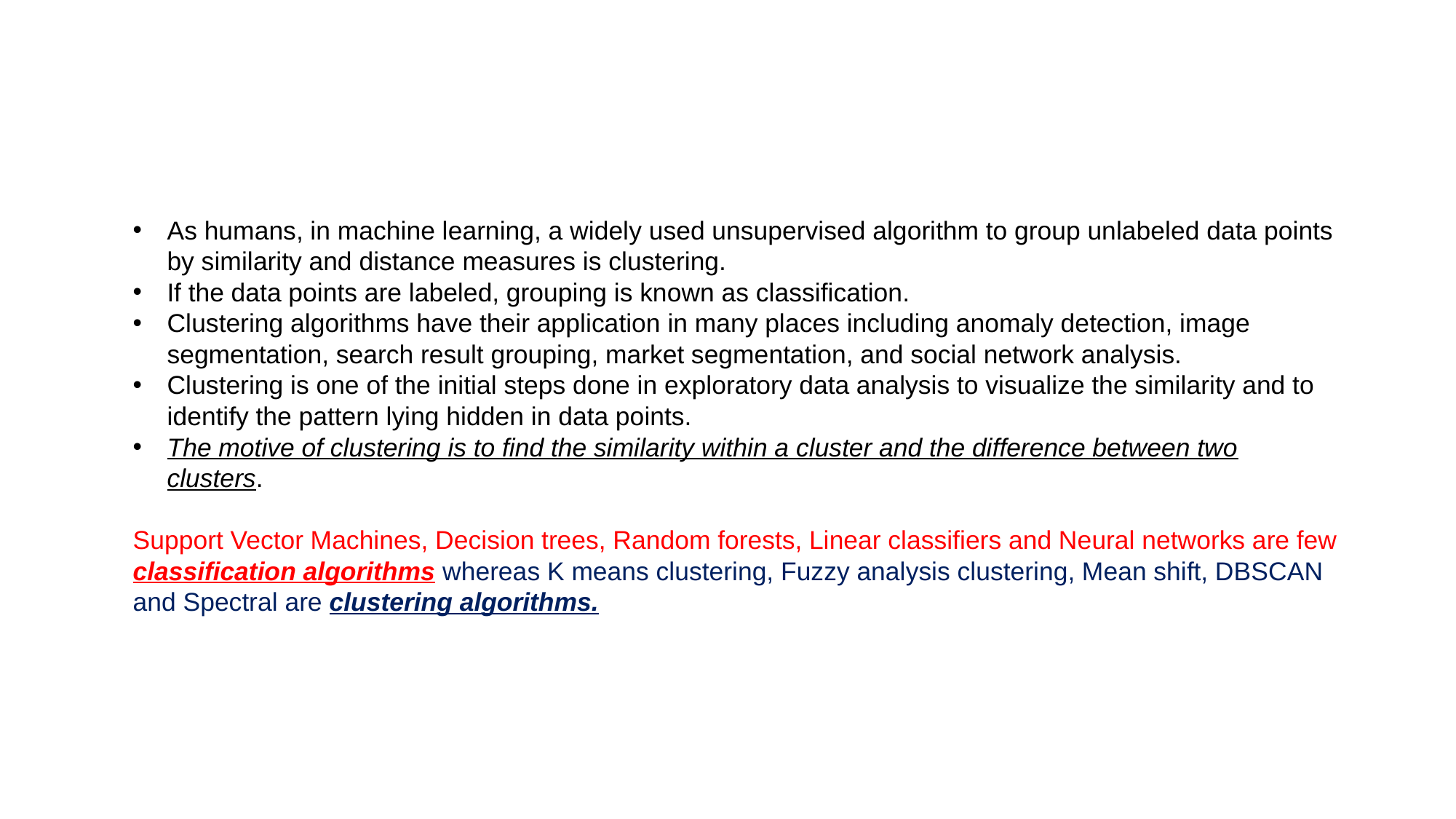

As humans, in machine learning, a widely used unsupervised algorithm to group unlabeled data points by similarity and distance measures is clustering.
If the data points are labeled, grouping is known as classification.
Clustering algorithms have their application in many places including anomaly detection, image segmentation, search result grouping, market segmentation, and social network analysis.
Clustering is one of the initial steps done in exploratory data analysis to visualize the similarity and to identify the pattern lying hidden in data points.
The motive of clustering is to find the similarity within a cluster and the difference between two clusters.

Support Vector Machines, Decision trees, Random forests, Linear classifiers and Neural networks are few classification algorithms whereas K means clustering, Fuzzy analysis clustering, Mean shift, DBSCAN and Spectral are clustering algorithms.